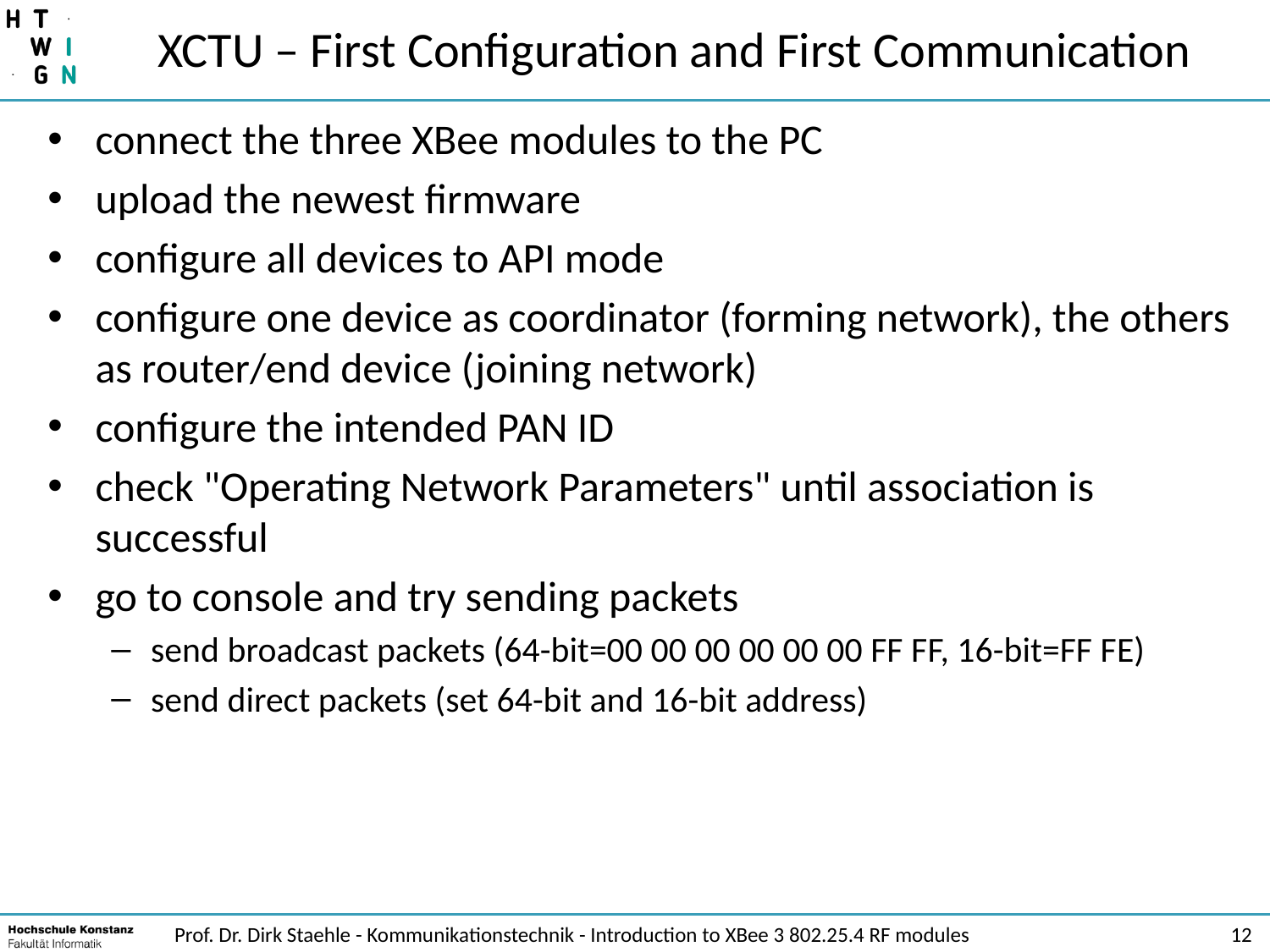

# XCTU – First Configuration and First Communication
connect the three XBee modules to the PC
upload the newest firmware
configure all devices to API mode
configure one device as coordinator (forming network), the others as router/end device (joining network)
configure the intended PAN ID
check "Operating Network Parameters" until association is successful
go to console and try sending packets
send broadcast packets (64-bit=00 00 00 00 00 00 FF FF, 16-bit=FF FE)
send direct packets (set 64-bit and 16-bit address)
Prof. Dr. Dirk Staehle - Kommunikationstechnik - Introduction to XBee 3 802.25.4 RF modules
12